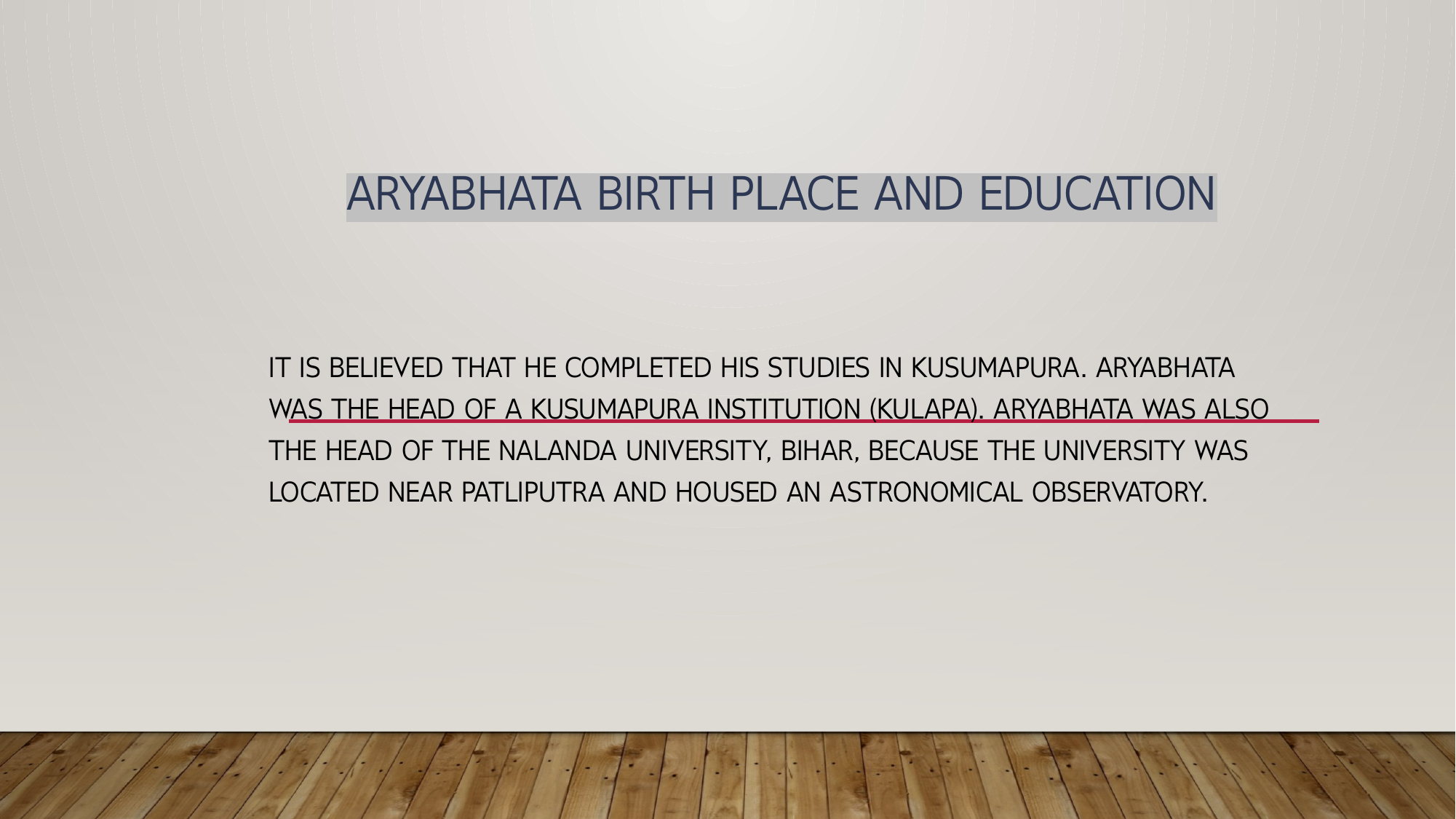

# ARYABHATA BIRTH PLACE AND EDUCATION
It is believed that he completed his studies in Kusumapura. Aryabhata was the head of a Kusumapura institution (kulapa). Aryabhata was also the head of the Nalanda University, Bihar, because the university was located near Patliputra and housed an astronomical observatory.